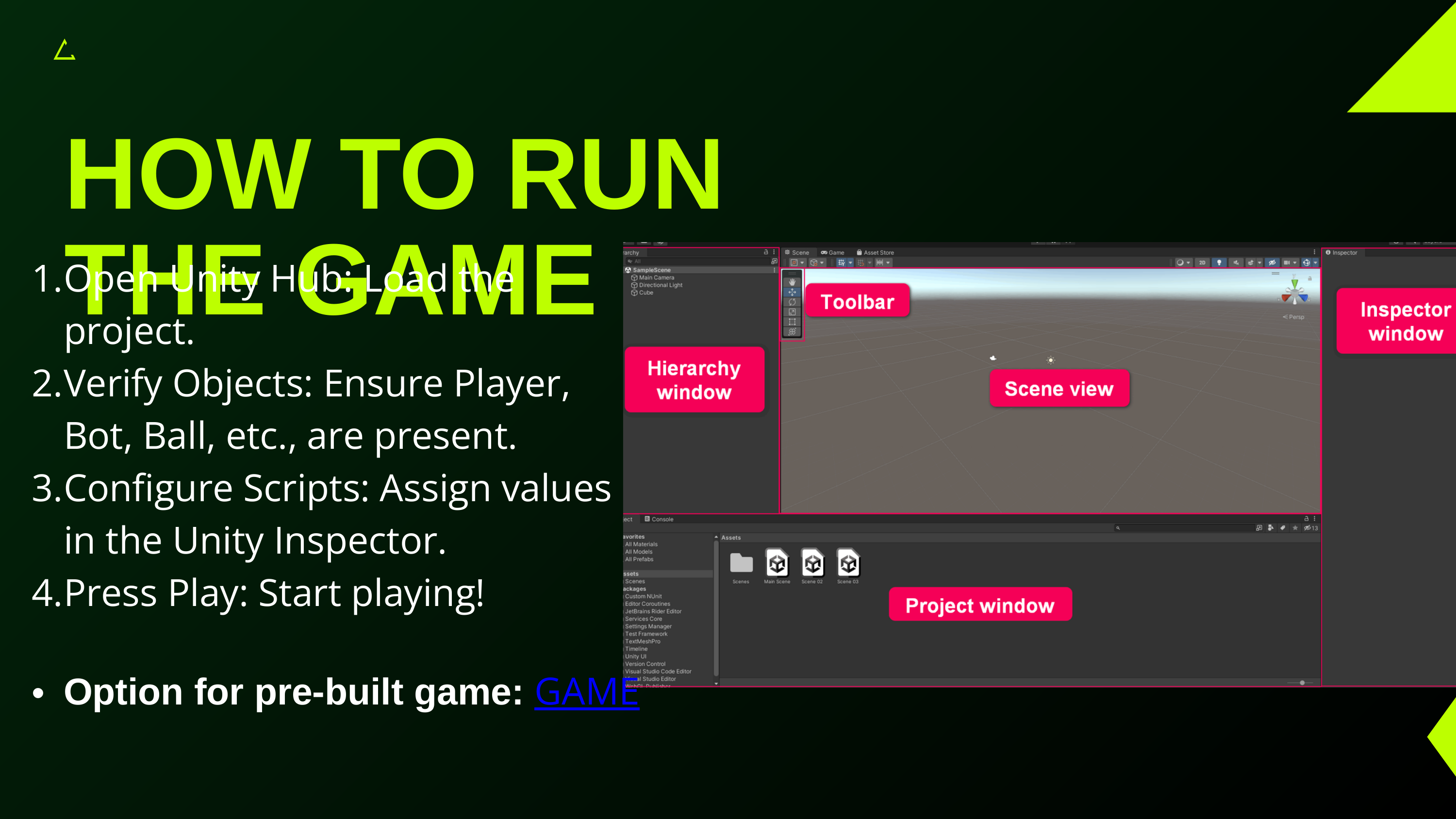

HOW TO RUN THE GAME

Open Unity Hub: Load the project.
Verify Objects: Ensure Player, Bot, Ball, etc., are present.
Configure Scripts: Assign values in the Unity Inspector.
Press Play: Start playing!

Option for pre-built game: GAME